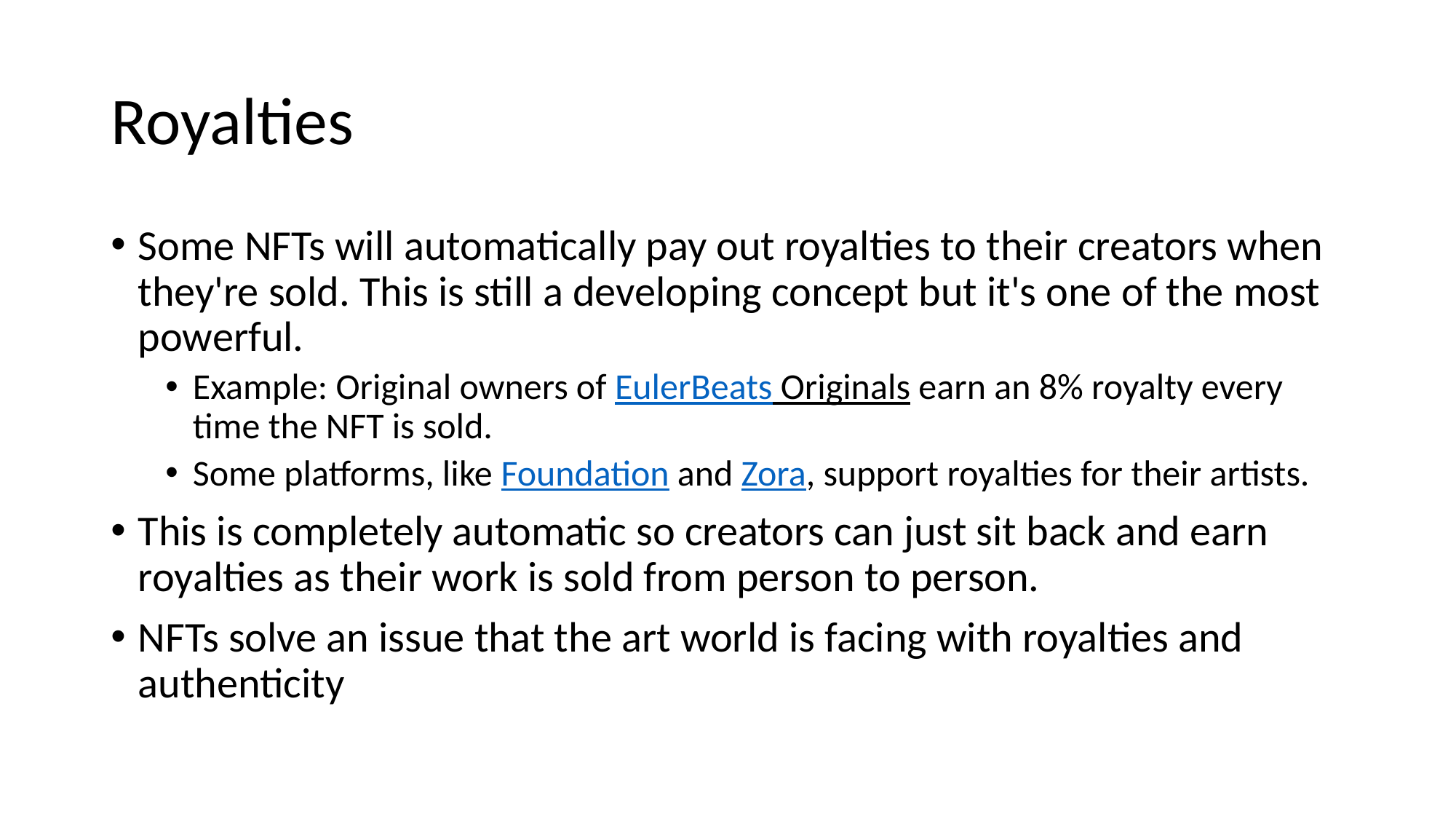

# Royalties
Some NFTs will automatically pay out royalties to their creators when they're sold. This is still a developing concept but it's one of the most powerful.
Example: Original owners of EulerBeats Originals earn an 8% royalty every time the NFT is sold.
Some platforms, like Foundation and Zora, support royalties for their artists.
This is completely automatic so creators can just sit back and earn royalties as their work is sold from person to person.
NFTs solve an issue that the art world is facing with royalties and authenticity